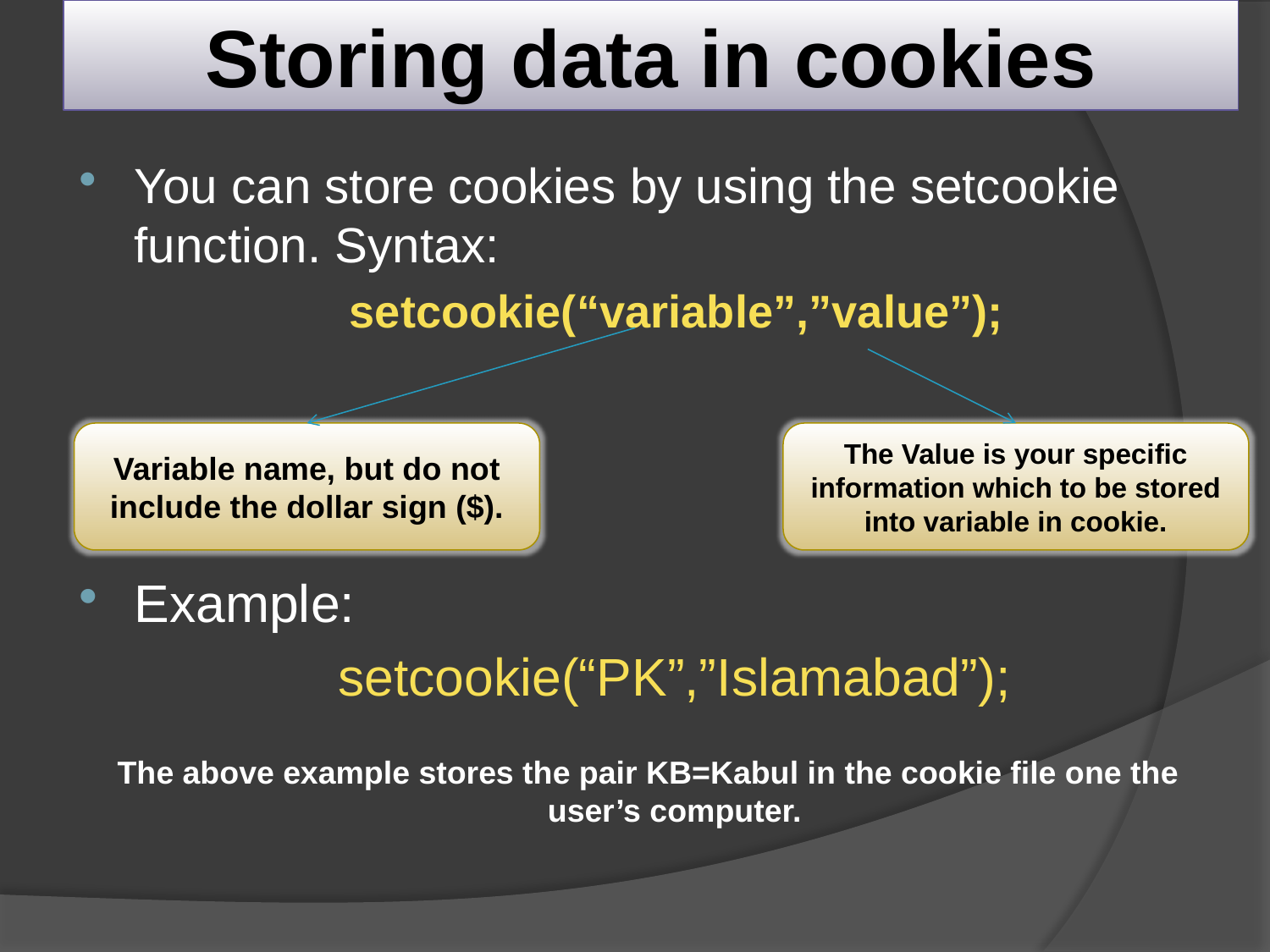

# Storing data in cookies
You can store cookies by using the setcookie function. Syntax:
setcookie(“variable”,”value”);

Example:
	setcookie(“PK”,”Islamabad”);

The above example stores the pair KB=Kabul in the cookie file one the user’s computer.
Variable name, but do not include the dollar sign ($).
The Value is your specific information which to be stored into variable in cookie.